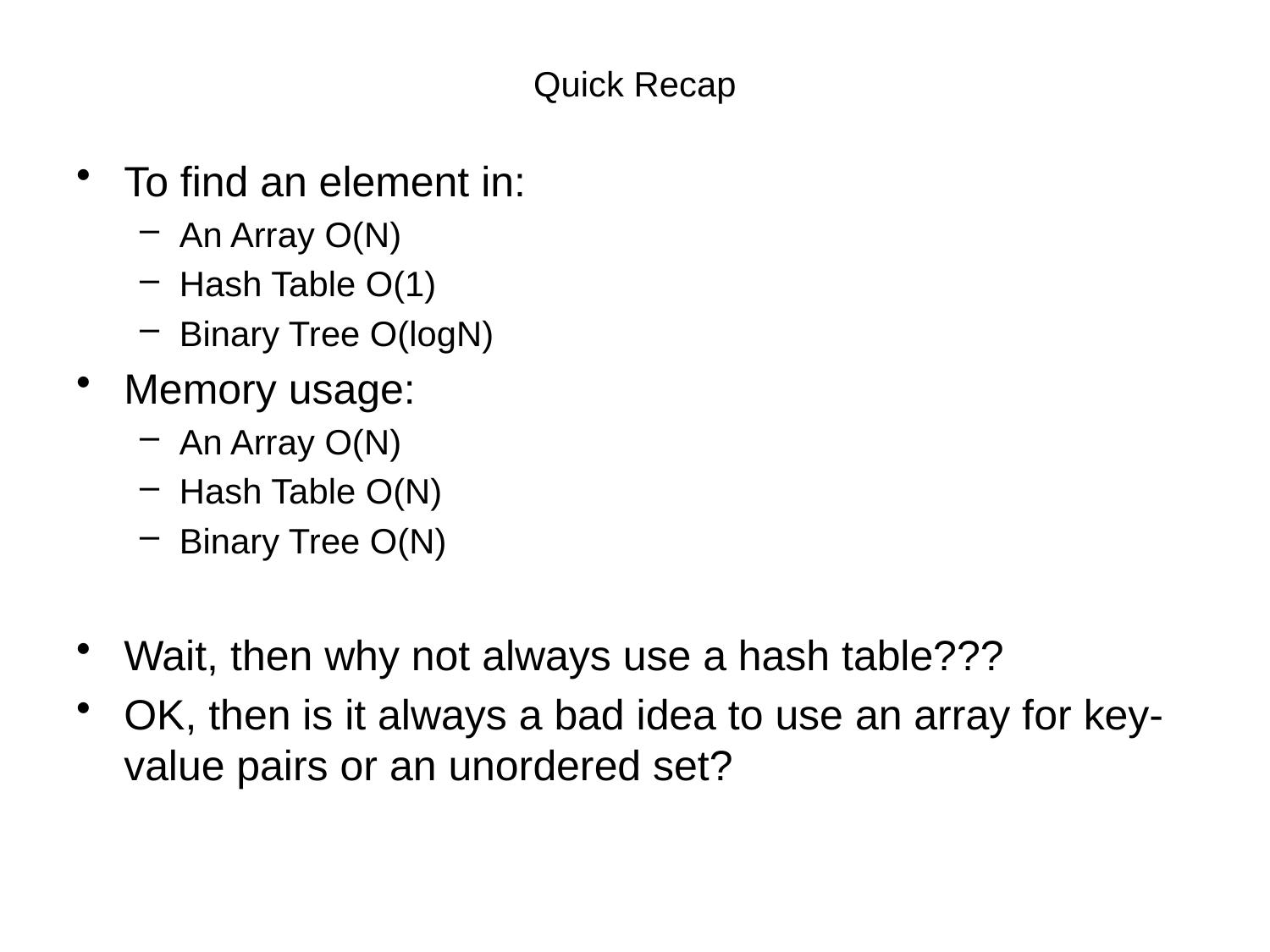

# Quick Recap
To find an element in:
An Array O(N)
Hash Table O(1)
Binary Tree O(logN)
Memory usage:
An Array O(N)
Hash Table O(N)
Binary Tree O(N)

Wait, then why not always use a hash table???
OK, then is it always a bad idea to use an array for key-value pairs or an unordered set?